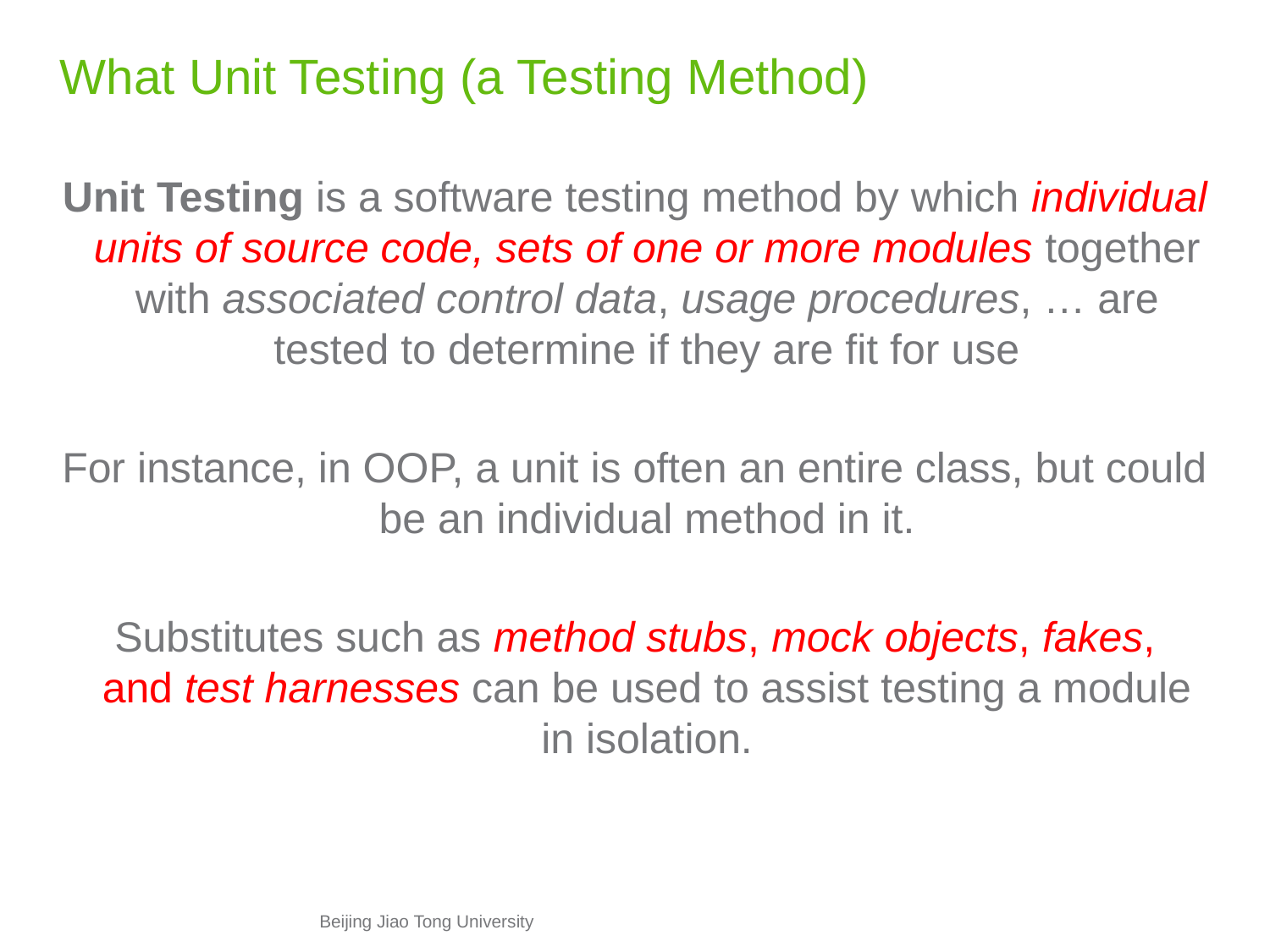

# What Unit Testing (a Testing Method)

Unit Testing is a software testing method by which individual units of source code, sets of one or more modules together with associated control data, usage procedures, … are tested to determine if they are fit for use

For instance, in OOP, a unit is often an entire class, but could be an individual method in it.

Substitutes such as method stubs, mock objects, fakes, and test harnesses can be used to assist testing a module in isolation.

Beijing Jiao Tong University